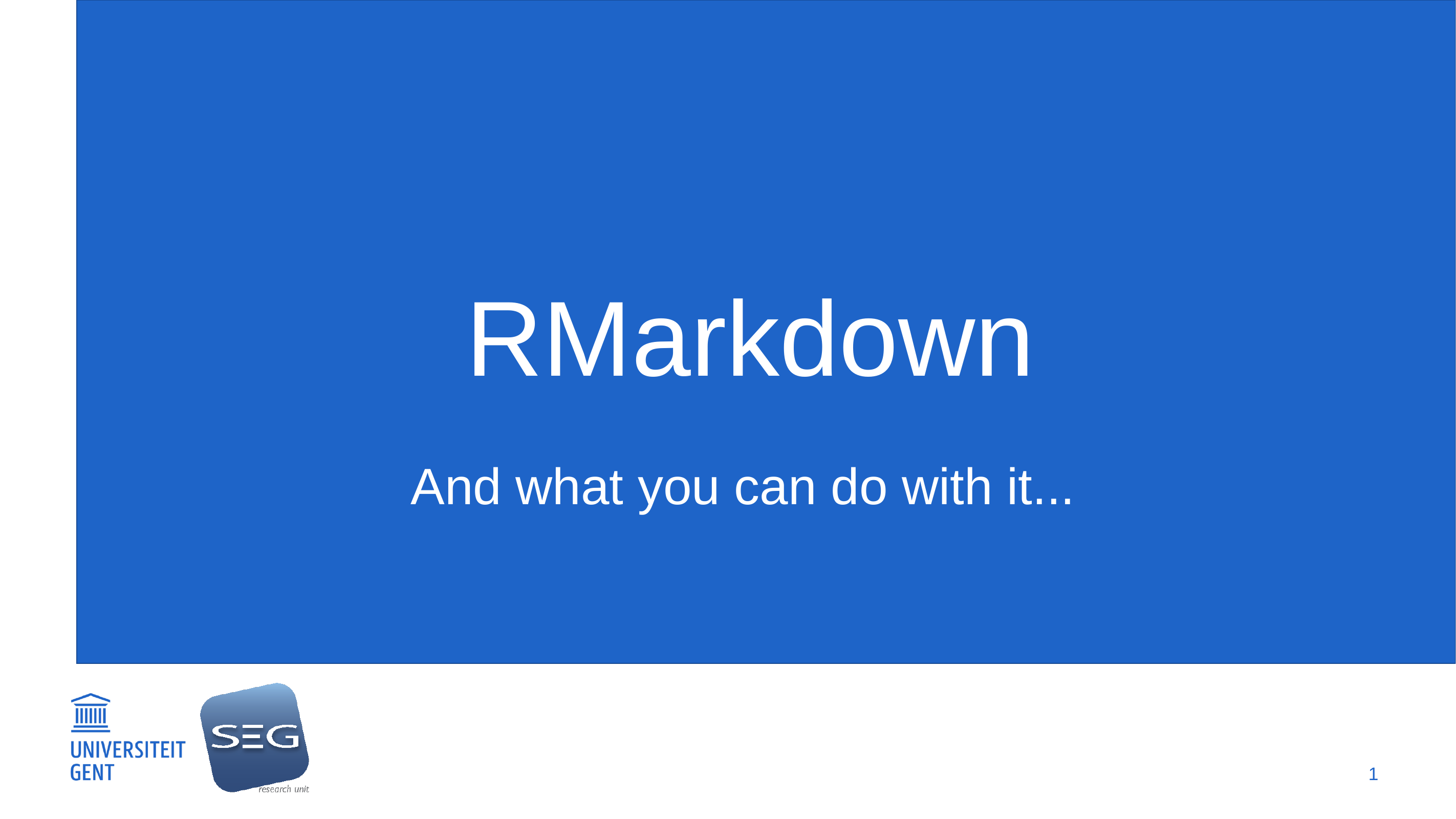

# RMarkdown And what you can do with it...
1